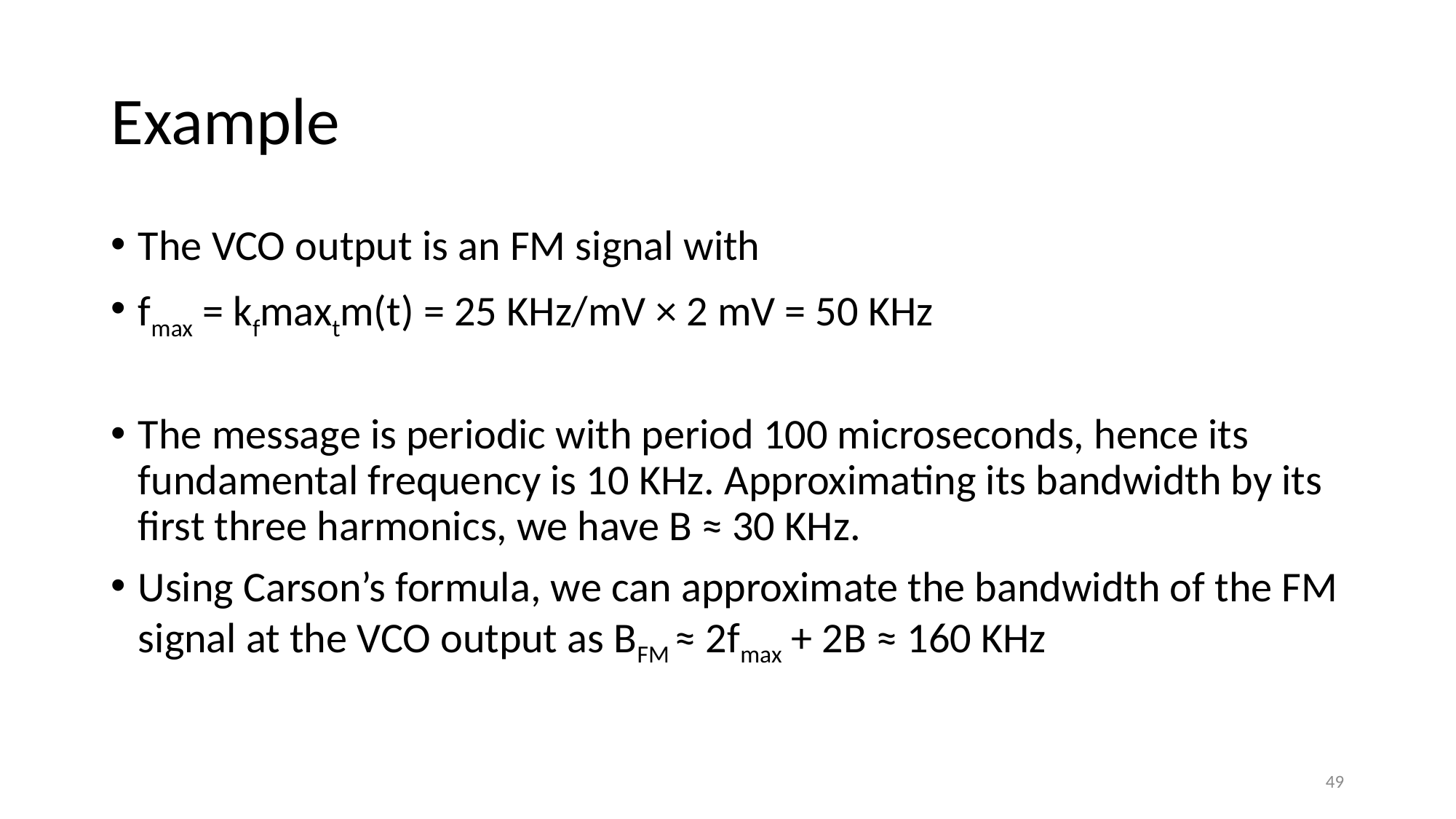

# Example
The VCO output is an FM signal with
fmax = kfmaxtm(t) = 25 KHz/mV × 2 mV = 50 KHz

The message is periodic with period 100 microseconds, hence its fundamental frequency is 10 KHz. Approximating its bandwidth by its first three harmonics, we have B ≈ 30 KHz.
Using Carson’s formula, we can approximate the bandwidth of the FM signal at the VCO output as BFM ≈ 2fmax + 2B ≈ 160 KHz

49